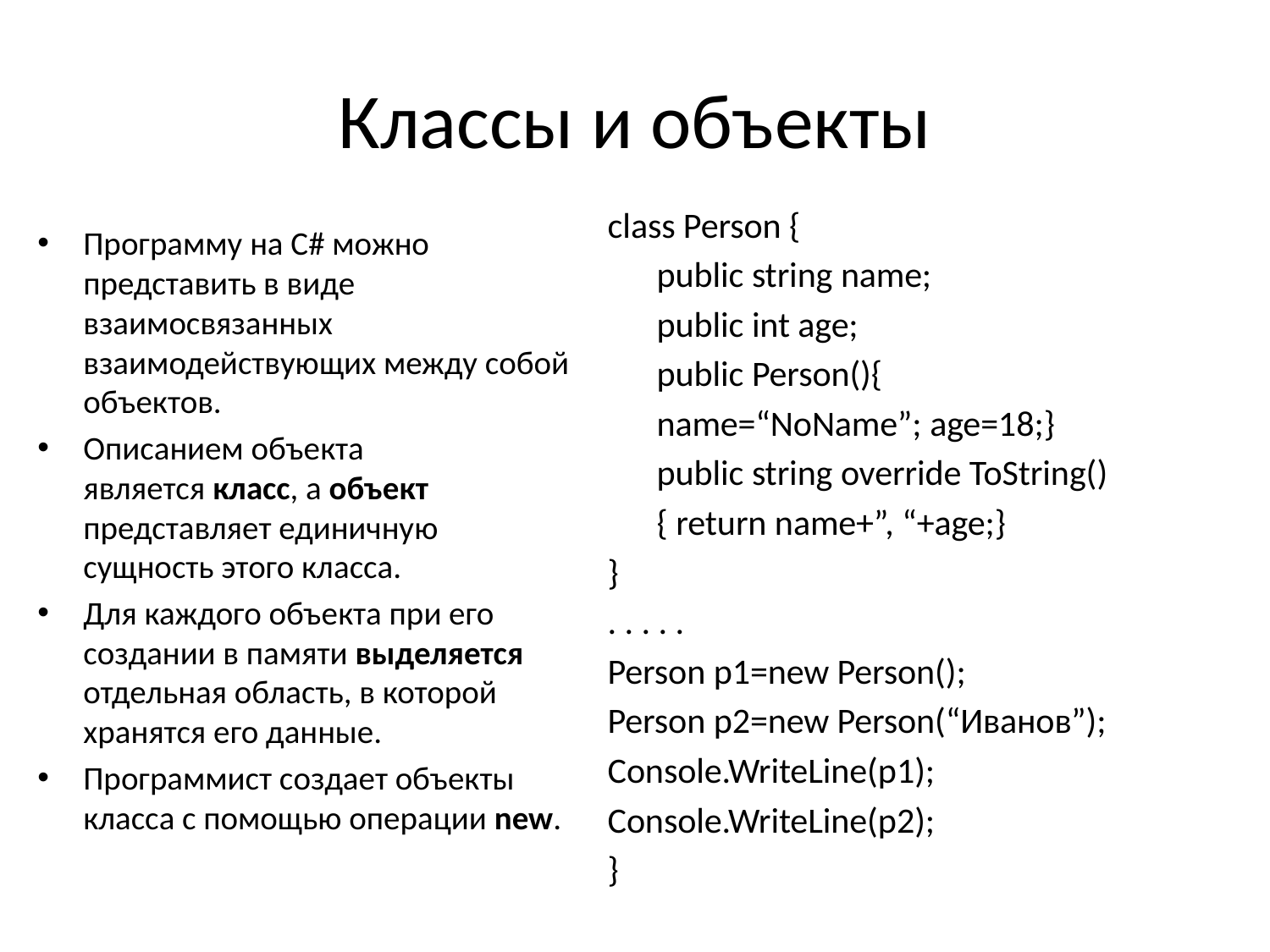

# Классы и объекты
class Person {
	public string name;
	public int age;
	public Person(){
	name=“NoName”; age=18;}
	public string override ToString()
	{ return name+”, “+age;}
}
. . . . .
Person p1=new Person();
Person p2=new Person(“Иванов”);
Console.WriteLine(p1);
Console.WriteLine(p2);
}
Программу на C# можно представить в виде взаимосвязанных взаимодействующих между собой объектов.
Описанием объекта является класс, а объект представляет единичную сущность этого класса.
Для каждого объекта при его создании в памяти выделяется отдельная область, в которой хранятся его данные.
Программист создает объекты класса с помощью операции new.